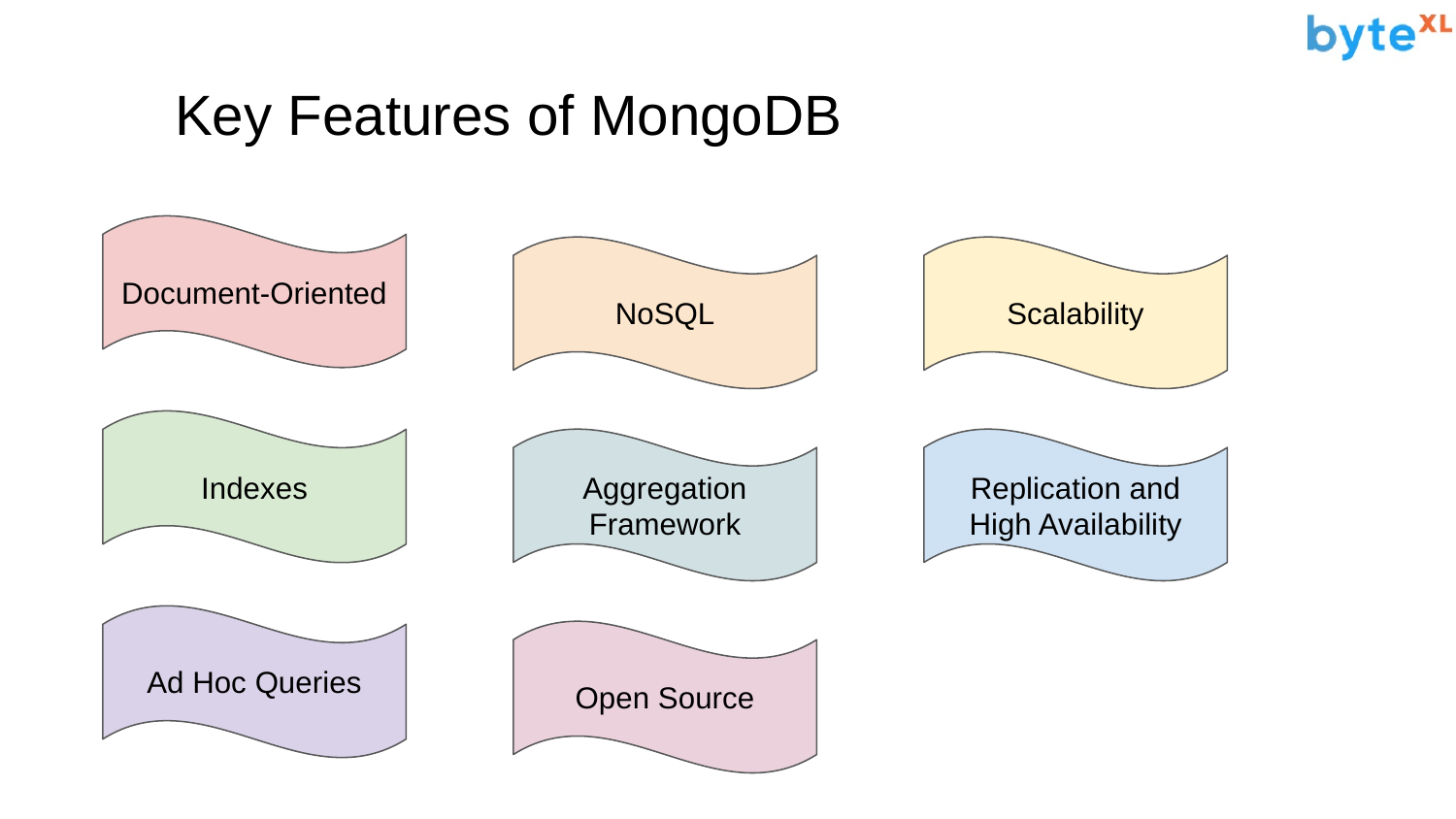

# Key Features of MongoDB
Document-Oriented
NoSQL
Scalability
Indexes
Aggregation Framework
Replication and High Availability
Ad Hoc Queries
Open Source